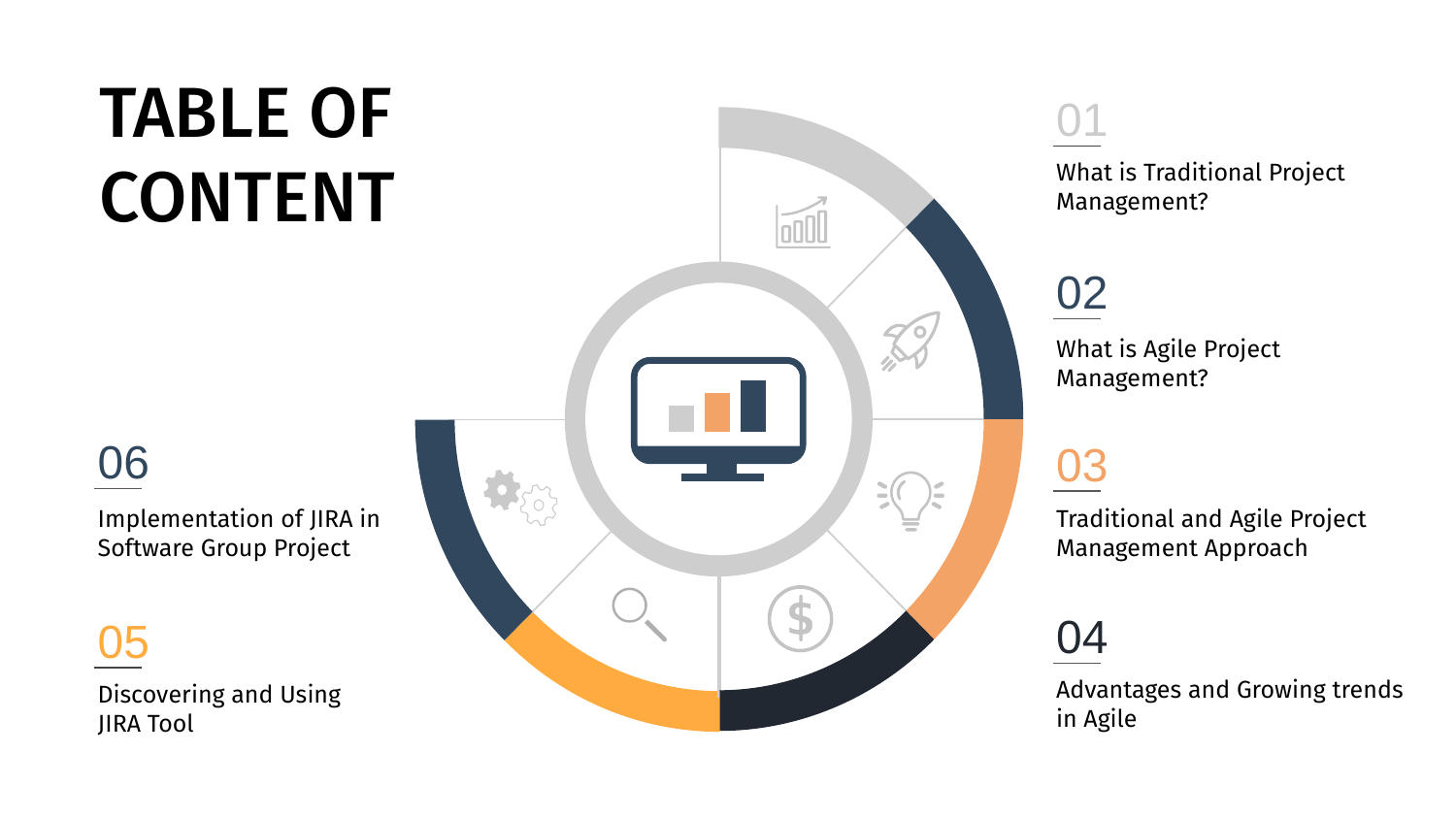

TABLE OF CONTENT
01

What is Traditional Project Management?
02
What is Agile Project Management?

06
03

Implementation of JIRA in Software Group Project
Traditional and Agile Project Management Approach

04
05
Advantages and Growing trends in Agile
Discovering and Using
JIRA Tool